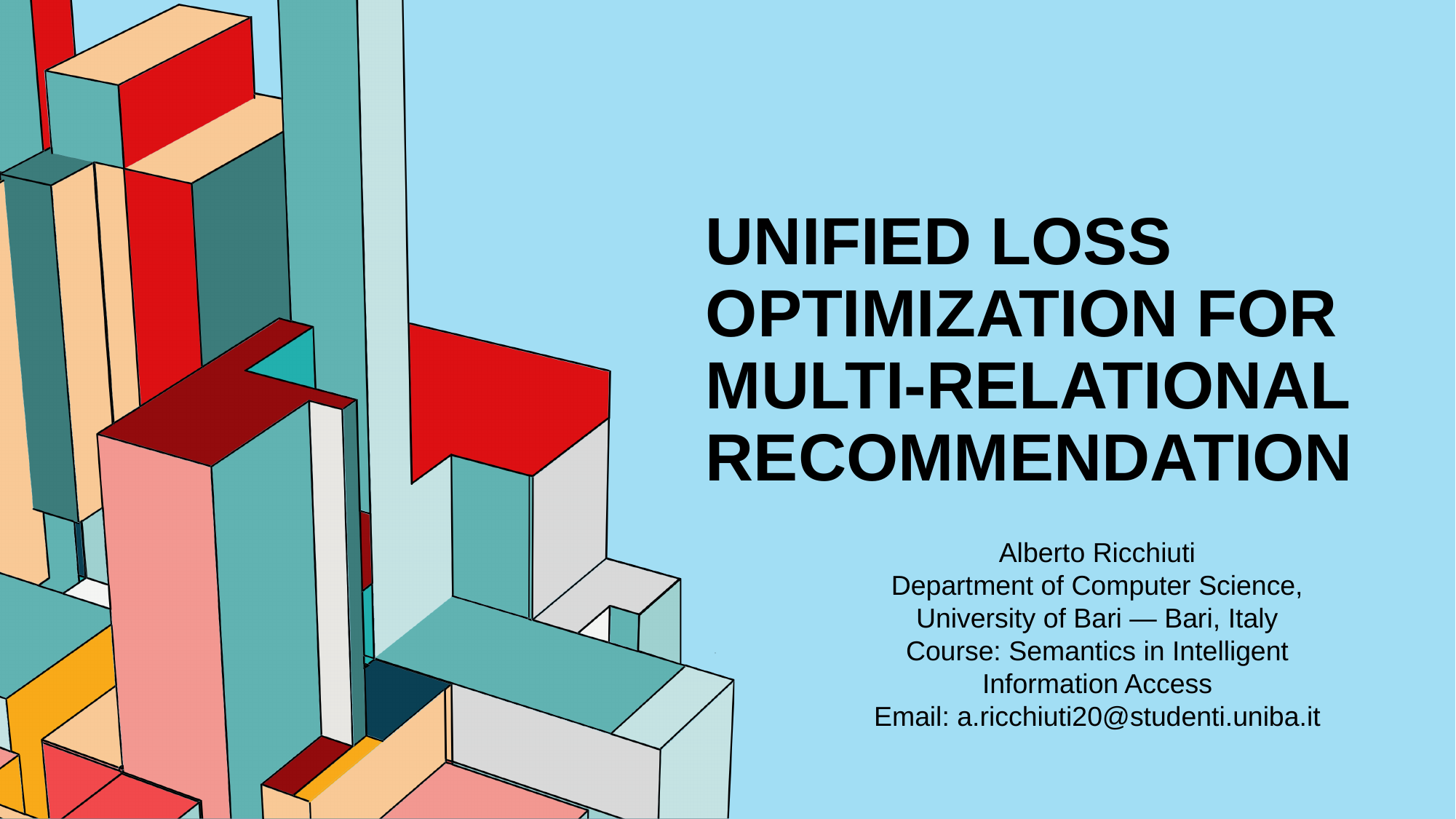

# Unified Loss Optimization for Multi-Relational Recommendation
Alberto Ricchiuti
Department of Computer Science, University of Bari — Bari, Italy
Course: Semantics in Intelligent Information Access
Email: a.ricchiuti20@studenti.uniba.it